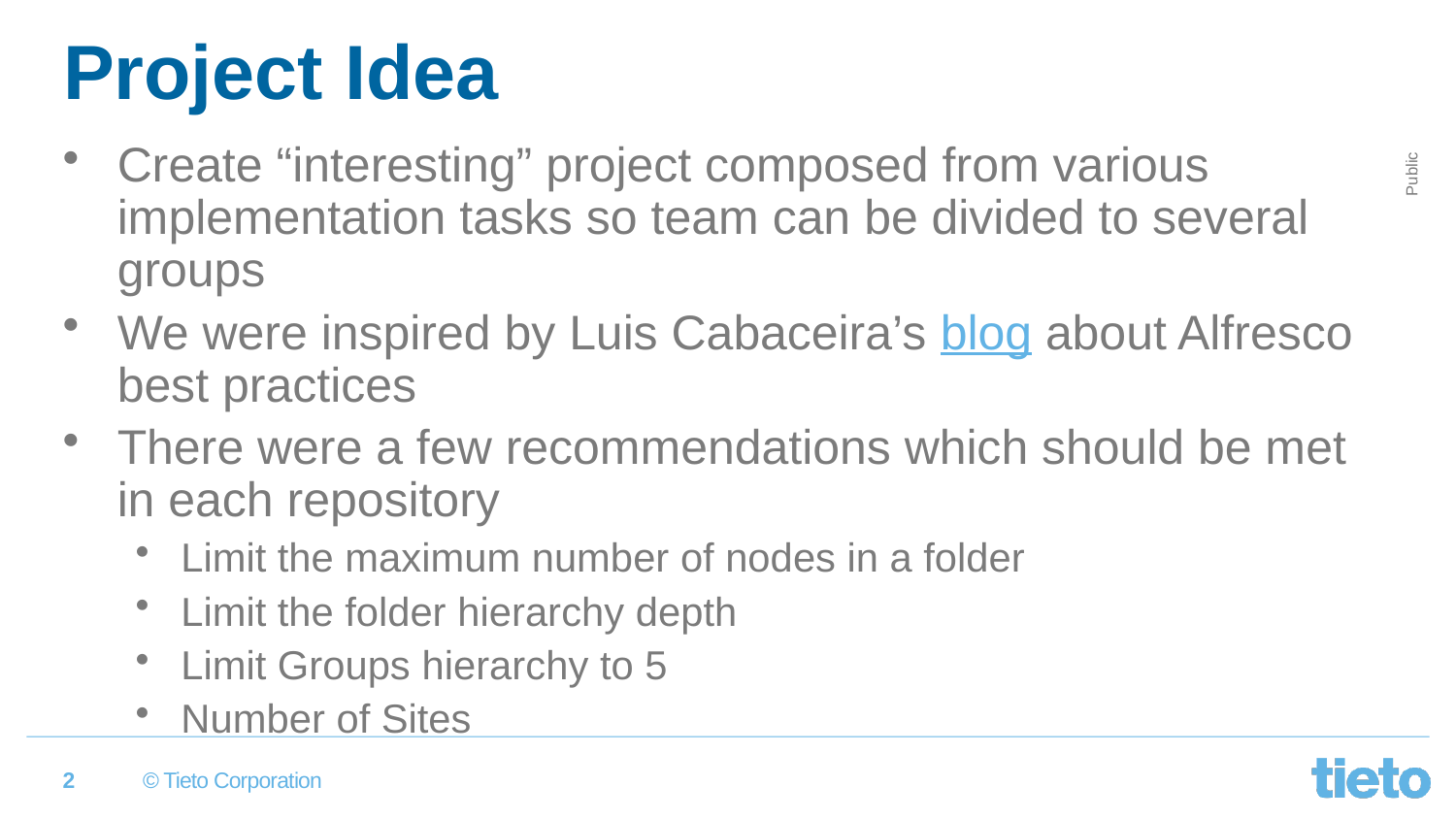

# Project Idea
Create “interesting” project composed from various implementation tasks so team can be divided to several groups
We were inspired by Luis Cabaceira’s blog about Alfresco best practices
There were a few recommendations which should be met in each repository
Limit the maximum number of nodes in a folder
Limit the folder hierarchy depth
Limit Groups hierarchy to 5
Number of Sites
2